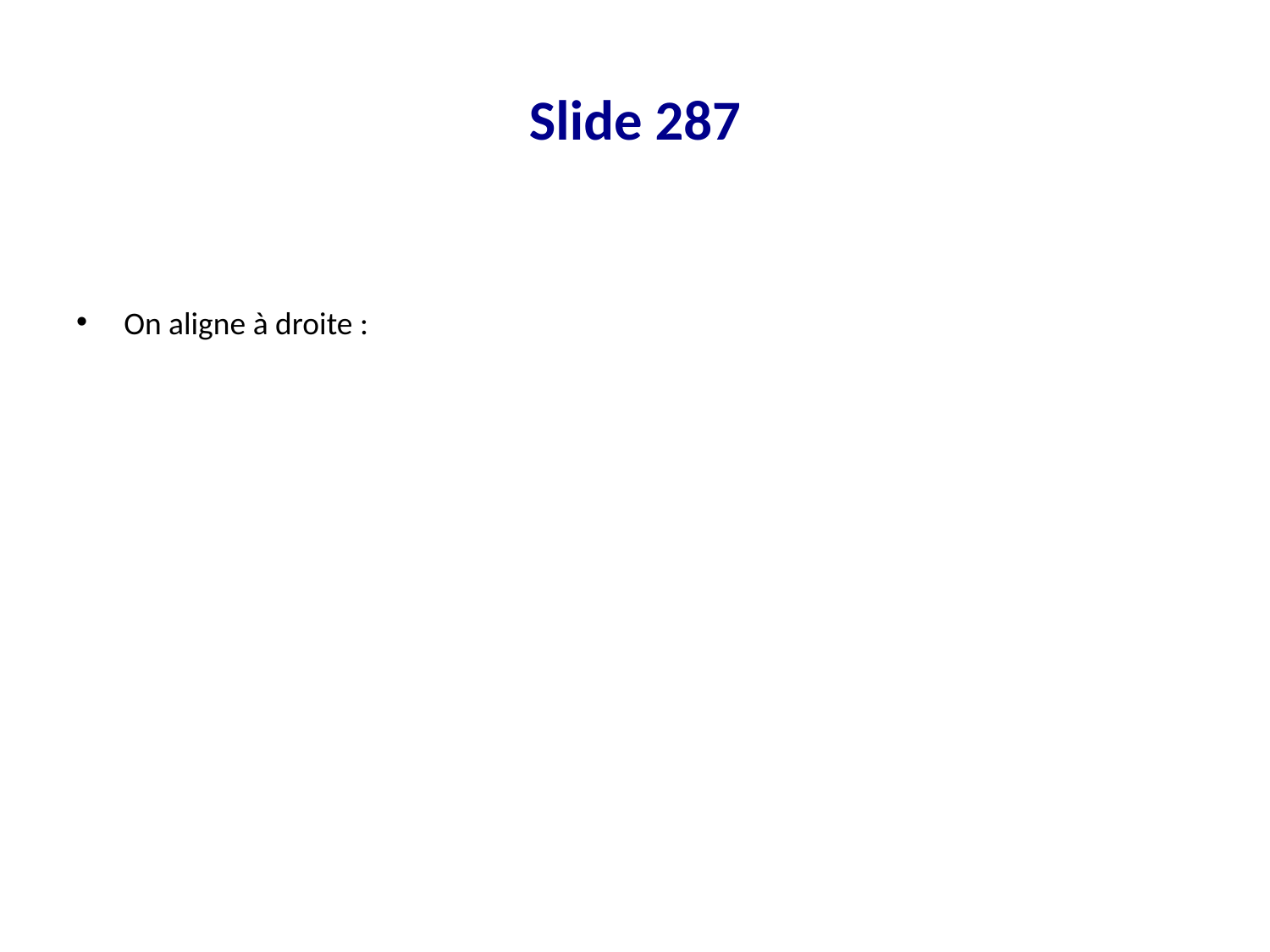

# Slide 287

On aligne à droite :